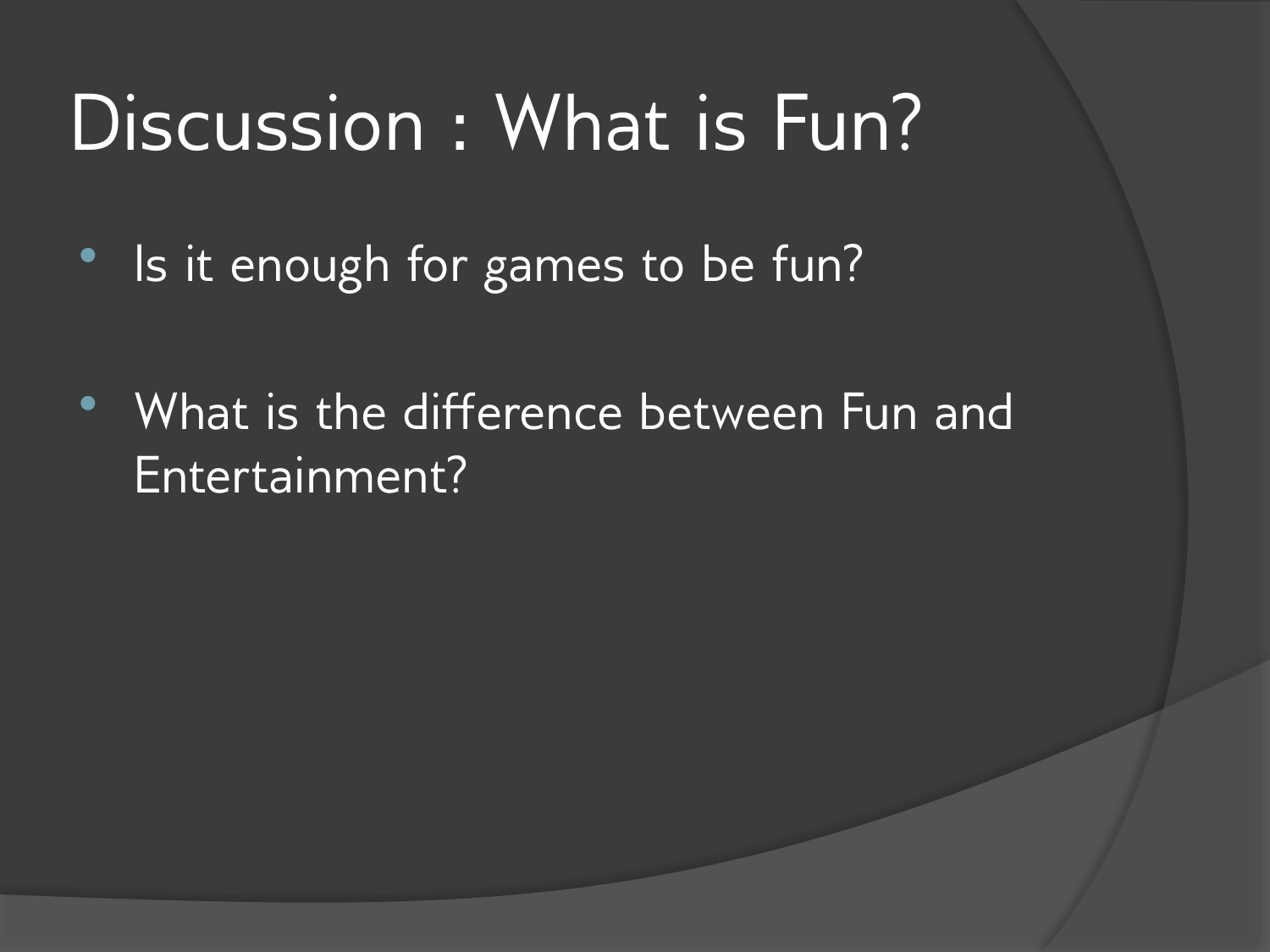

# Discussion : What is Fun?
Is it enough for games to be fun?

What is the difference between Fun and Entertainment?